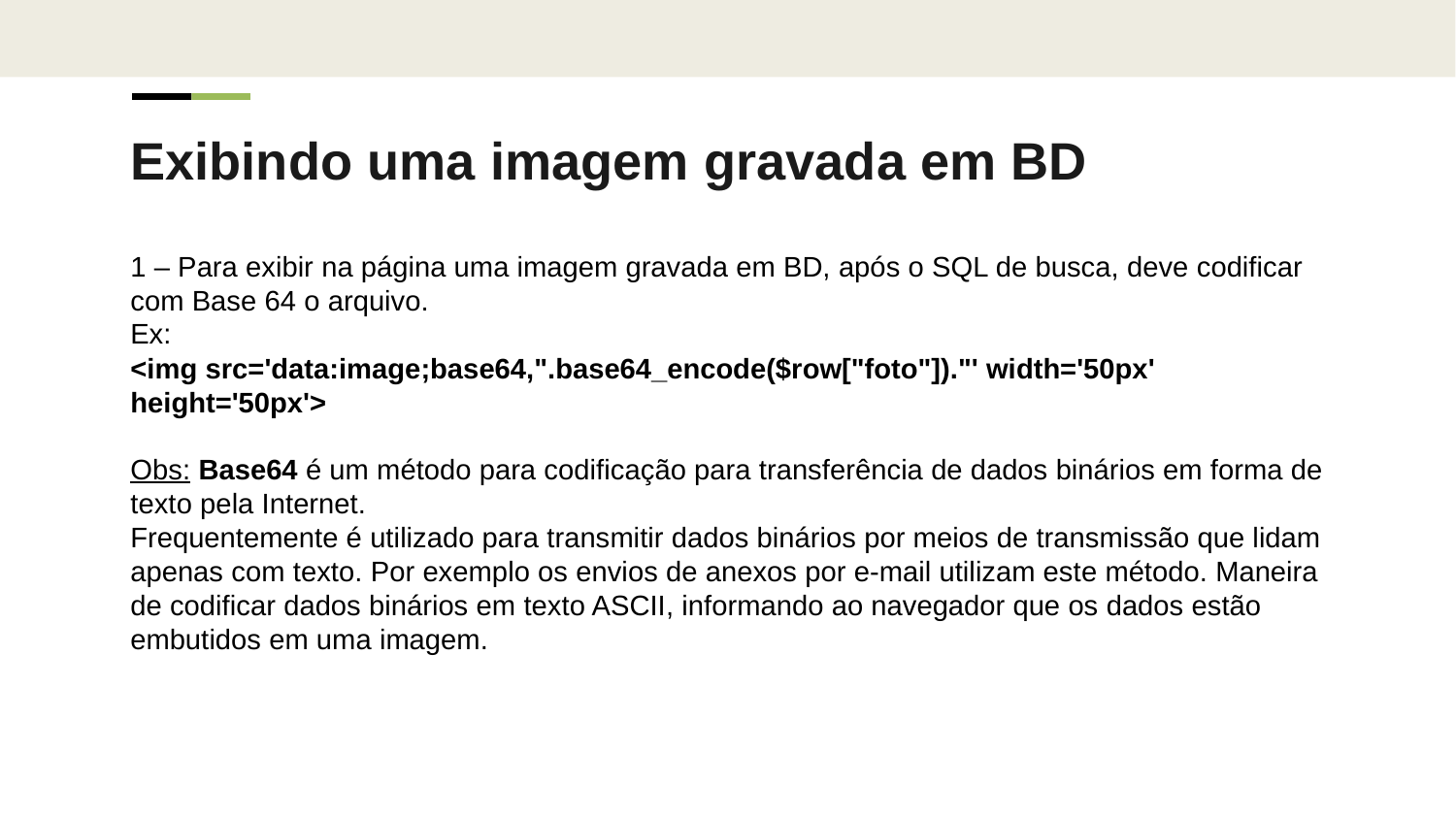

Exibindo uma imagem gravada em BD
1 – Para exibir na página uma imagem gravada em BD, após o SQL de busca, deve codificar com Base 64 o arquivo.
Ex:
<img src='data:image;base64,".base64_encode($row["foto"])."' width='50px' height='50px'>

Obs: Base64 é um método para codificação para transferência de dados binários em forma de texto pela Internet.
Frequentemente é utilizado para transmitir dados binários por meios de transmissão que lidam apenas com texto. Por exemplo os envios de anexos por e-mail utilizam este método. Maneira de codificar dados binários em texto ASCII, informando ao navegador que os dados estão embutidos em uma imagem.